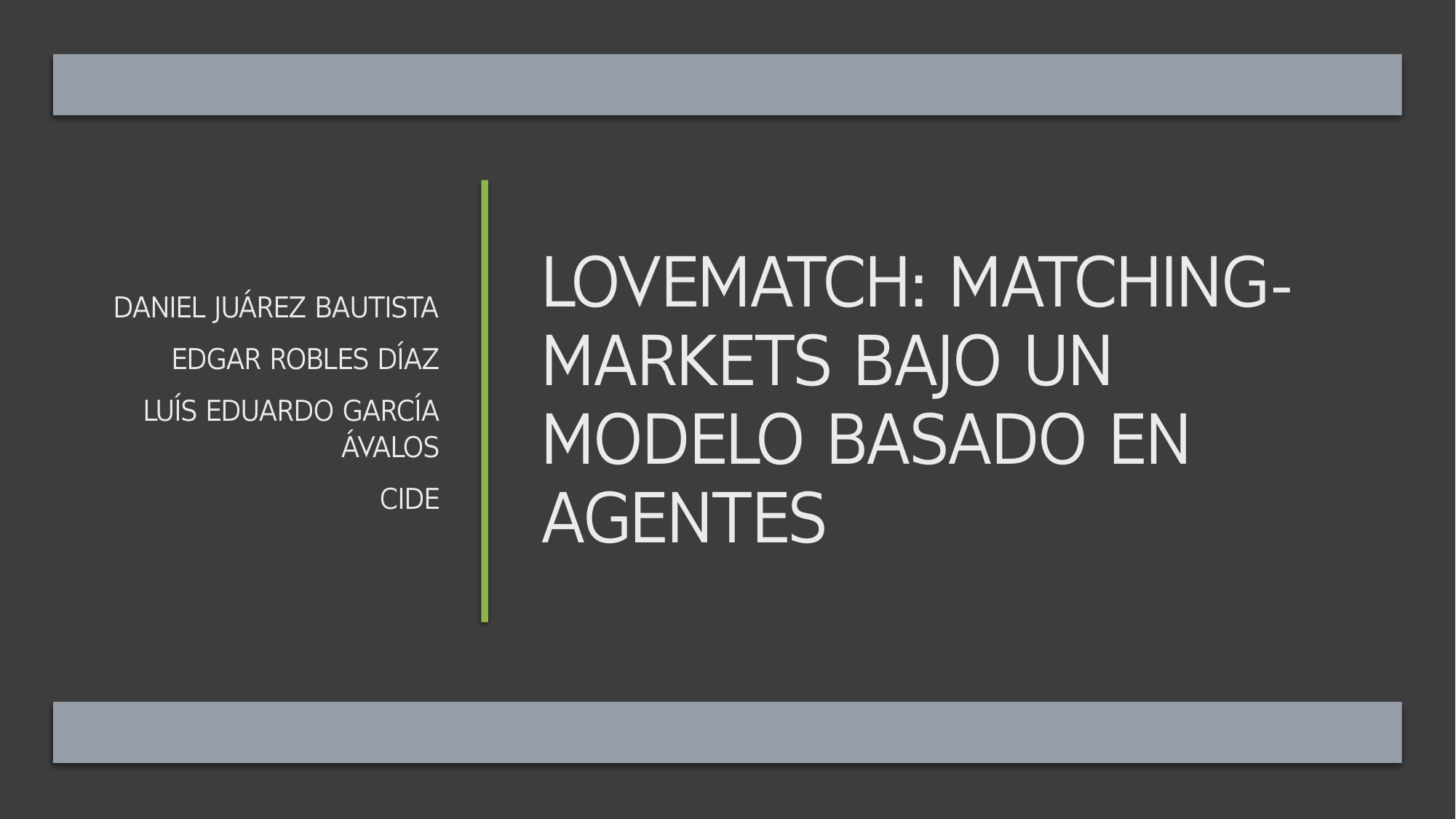

Daniel Juárez Bautista
Edgar Robles Díaz
Luís Eduardo García ÁVALOS
CIDE
# lOVEMATCH: matching-markets bajo un modelo basado en agentes